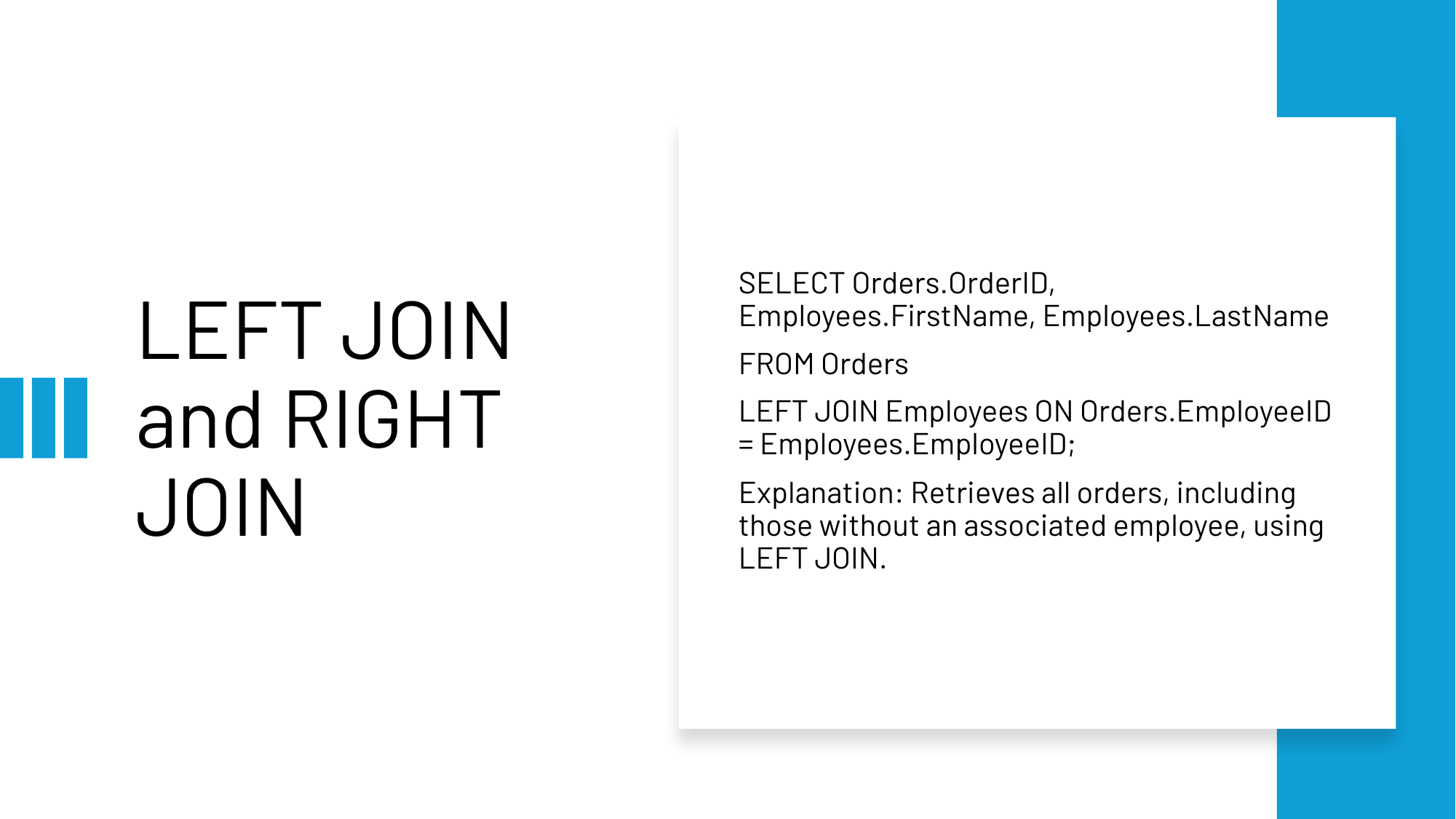

# LEFT JOIN and RIGHT JOIN
SELECT Orders.OrderID, Employees.FirstName, Employees.LastName
FROM Orders
LEFT JOIN Employees ON Orders.EmployeeID = Employees.EmployeeID;
Explanation: Retrieves all orders, including those without an associated employee, using LEFT JOIN.